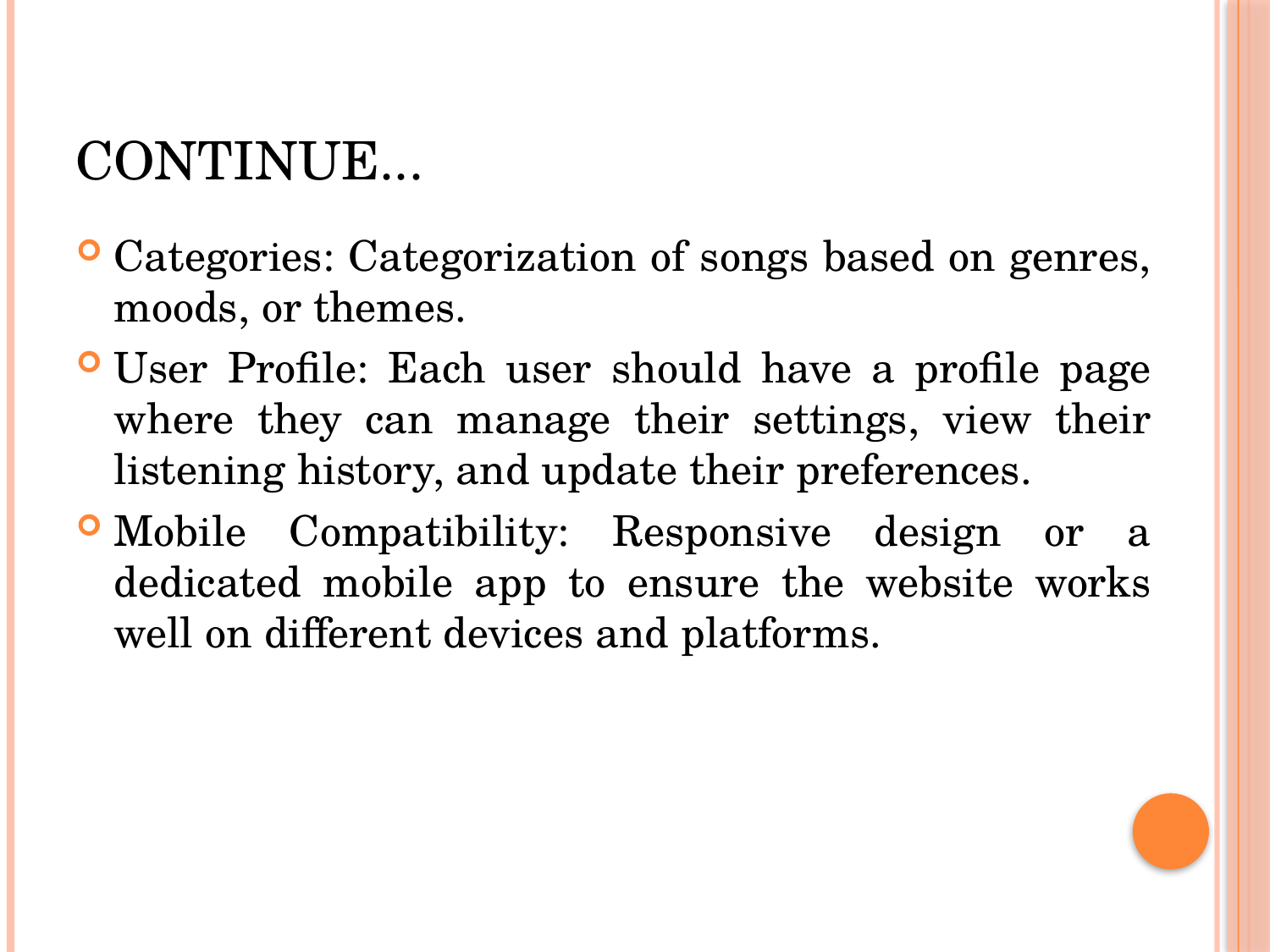

# Continue...
Categories: Categorization of songs based on genres, moods, or themes.
User Profile: Each user should have a profile page where they can manage their settings, view their listening history, and update their preferences.
Mobile Compatibility: Responsive design or a dedicated mobile app to ensure the website works well on different devices and platforms.